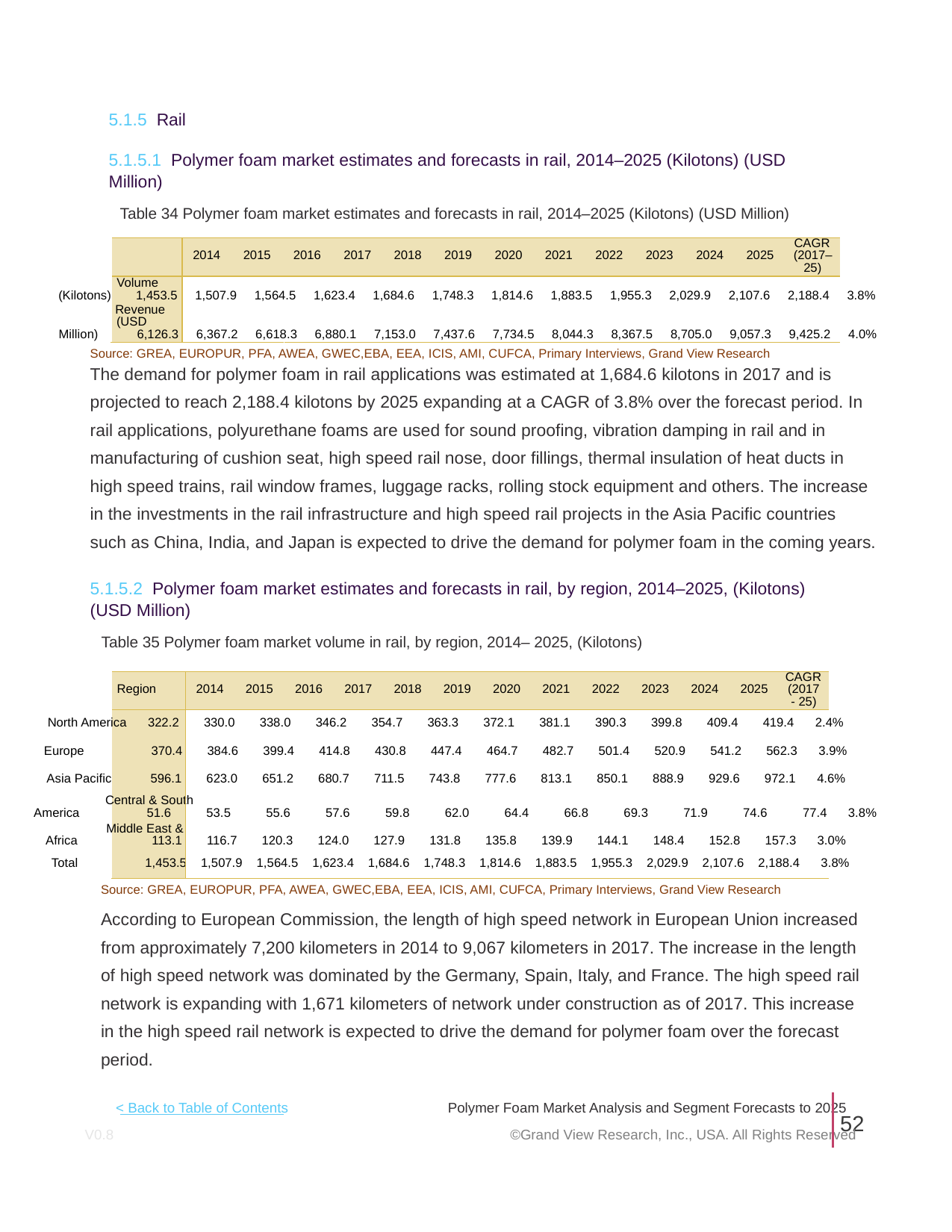

5.1.5  Rail
5.1.5.1  Polymer foam market estimates and forecasts in rail, 2014–2025 (Kilotons) (USD
Million)
Table 34 Polymer foam market estimates and forecasts in rail, 2014–2025 (Kilotons) (USD Million)

CAGR

2014
2015
2016
2017
2018
2019
2020
2021
2022
2023
2024
2025
(2017–

25)

Volume

(Kilotons)       1,453.5     1,507.9     1,564.5     1,623.4     1,684.6     1,748.3     1,814.6     1,883.5     1,955.3     2,029.9     2,107.6     2,188.4     3.8%

Revenue

(USD

Million)           6,126.3     6,367.2     6,618.3     6,880.1     7,153.0     7,437.6     7,734.5     8,044.3     8,367.5     8,705.0     9,057.3     9,425.2     4.0%

Source: GREA, EUROPUR, PFA, AWEA, GWEC,EBA, EEA, ICIS, AMI, CUFCA, Primary Interviews, Grand View Research
The demand for polymer foam in rail applications was estimated at 1,684.6 kilotons in 2017 and is
projected to reach 2,188.4 kilotons by 2025 expanding at a CAGR of 3.8% over the forecast period. In
rail applications, polyurethane foams are used for sound proofing, vibration damping in rail and in
manufacturing of cushion seat, high speed rail nose, door fillings, thermal insulation of heat ducts in
high speed trains, rail window frames, luggage racks, rolling stock equipment and others. The increase
in the investments in the rail infrastructure and high speed rail projects in the Asia Pacific countries
such as China, India, and Japan is expected to drive the demand for polymer foam in the coming years.
5.1.5.2  Polymer foam market estimates and forecasts in rail, by region, 2014–2025, (Kilotons)
(USD Million)
Table 35 Polymer foam market volume in rail, by region, 2014– 2025, (Kilotons)
CAGR

Region
2014
2015
2016
2017
2018
2019
2020
2021
2022
2023
2024
2025
(2017

- 25)

North America      322.2       330.0       338.0       346.2       354.7       363.3       372.1       381.1       390.3       399.8       409.4       419.4      2.4%

Europe                   370.4       384.6       399.4       414.8       430.8       447.4       464.7       482.7       501.4       520.9       541.2       562.3      3.9%

Asia Pacific           596.1       623.0       651.2       680.7       711.5       743.8       777.6       813.1       850.1       888.9       929.6       972.1      4.6%

Central & South

America                   51.6          53.5          55.6          57.6          59.8          62.0          64.4          66.8          69.3          71.9          74.6          77.4      3.8%

Middle East &

Africa                     113.1       116.7       120.3       124.0       127.9       131.8       135.8       139.9       144.1       148.4       152.8       157.3      3.0%

Total                   1,453.5    1,507.9    1,564.5    1,623.4    1,684.6    1,748.3    1,814.6    1,883.5    1,955.3    2,029.9    2,107.6    2,188.4      3.8%

Source: GREA, EUROPUR, PFA, AWEA, GWEC,EBA, EEA, ICIS, AMI, CUFCA, Primary Interviews, Grand View Research
According to European Commission, the length of high speed network in European Union increased
from approximately 7,200 kilometers in 2014 to 9,067 kilometers in 2017. The increase in the length
of high speed network was dominated by the Germany, Spain, Italy, and France. The high speed rail
network is expanding with 1,671 kilometers of network under construction as of 2017. This increase
in the high speed rail network is expected to drive the demand for polymer foam over the forecast
period.

< Back to Table of Contents
Polymer Foam Market Analysis and Segment Forecasts to 2025
52

V0.8                                                                                                     ©Grand View Research, Inc., USA. All Rights Reserved